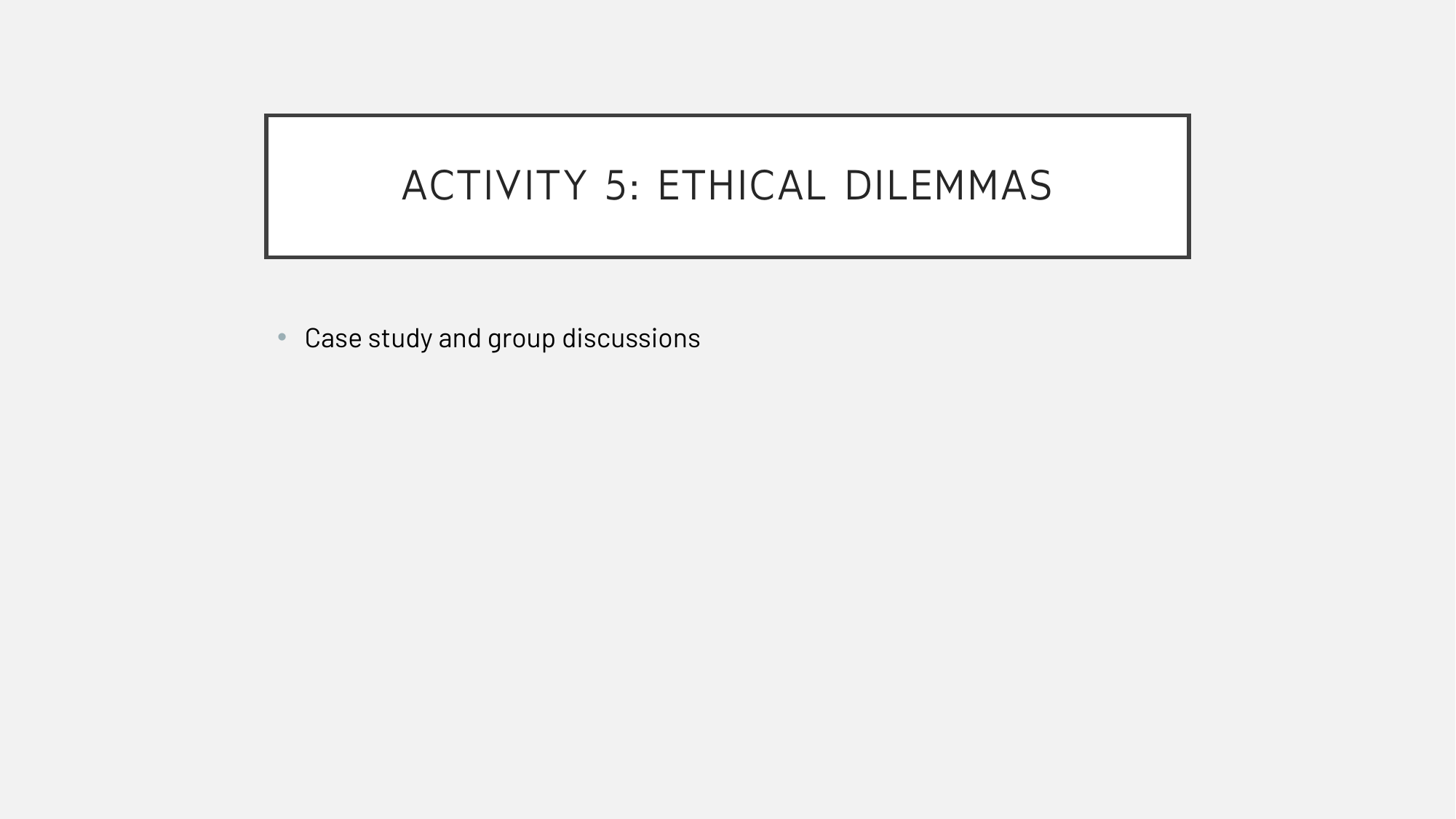

# Activity 5: Ethical Dilemmas
Case study and group discussions